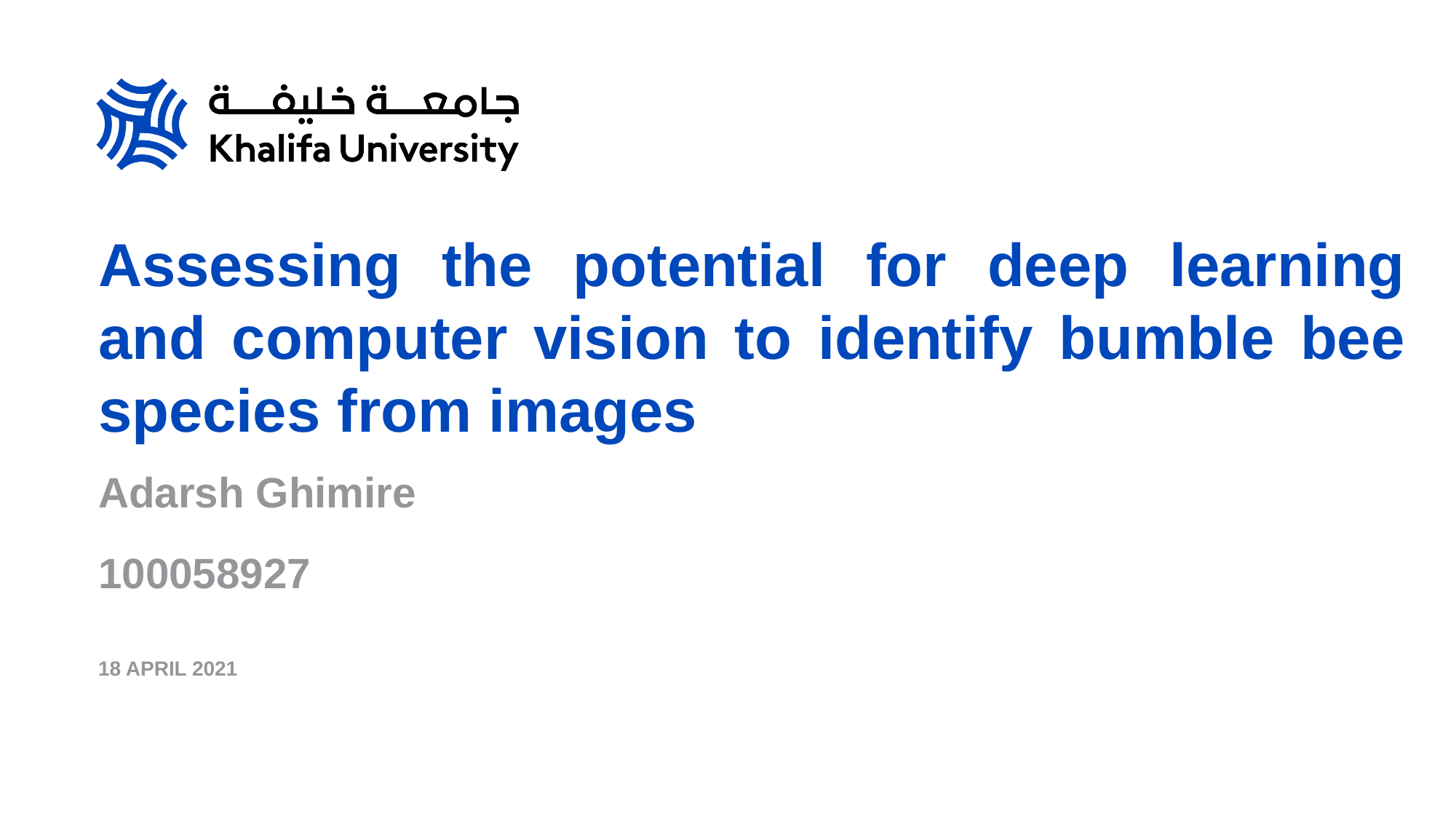

# ﻿Assessing the potential for deep learning and computer vision to identify bumble bee species from images
Adarsh Ghimire

100058927

18 April 2021